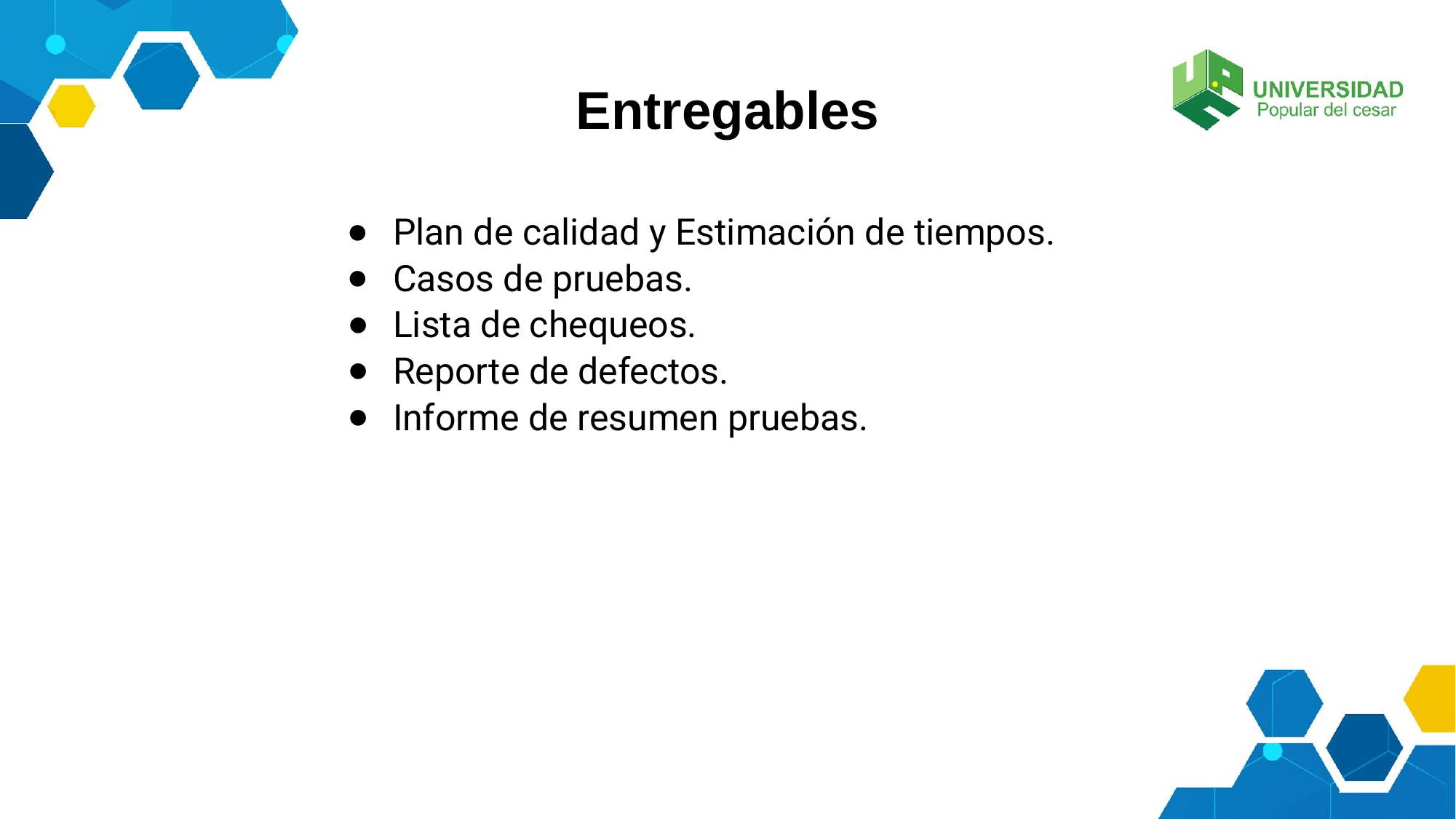

Entregables
Plan de calidad y Estimación de tiempos.
Casos de pruebas.
Lista de chequeos.
Reporte de defectos.
Informe de resumen pruebas.